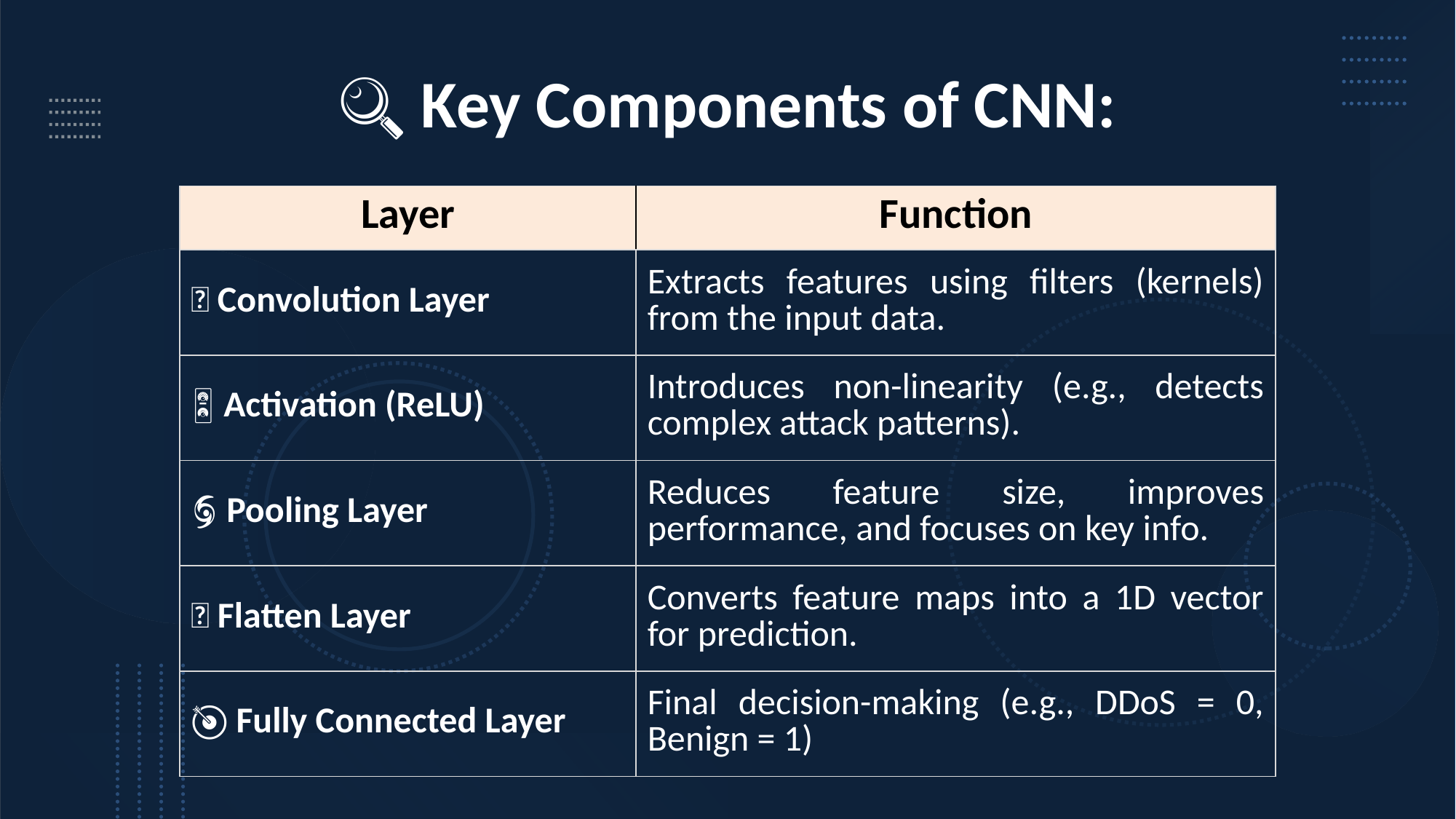

# 🔍 Key Components of CNN:
| Layer | Function |
| --- | --- |
| 🧱 Convolution Layer | Extracts features using filters (kernels) from the input data. |
| 🎛️ Activation (ReLU) | Introduces non-linearity (e.g., detects complex attack patterns). |
| 🌀 Pooling Layer | Reduces feature size, improves performance, and focuses on key info. |
| 🧩 Flatten Layer | Converts feature maps into a 1D vector for prediction. |
| 🎯 Fully Connected Layer | Final decision-making (e.g., DDoS = 0, Benign = 1) |